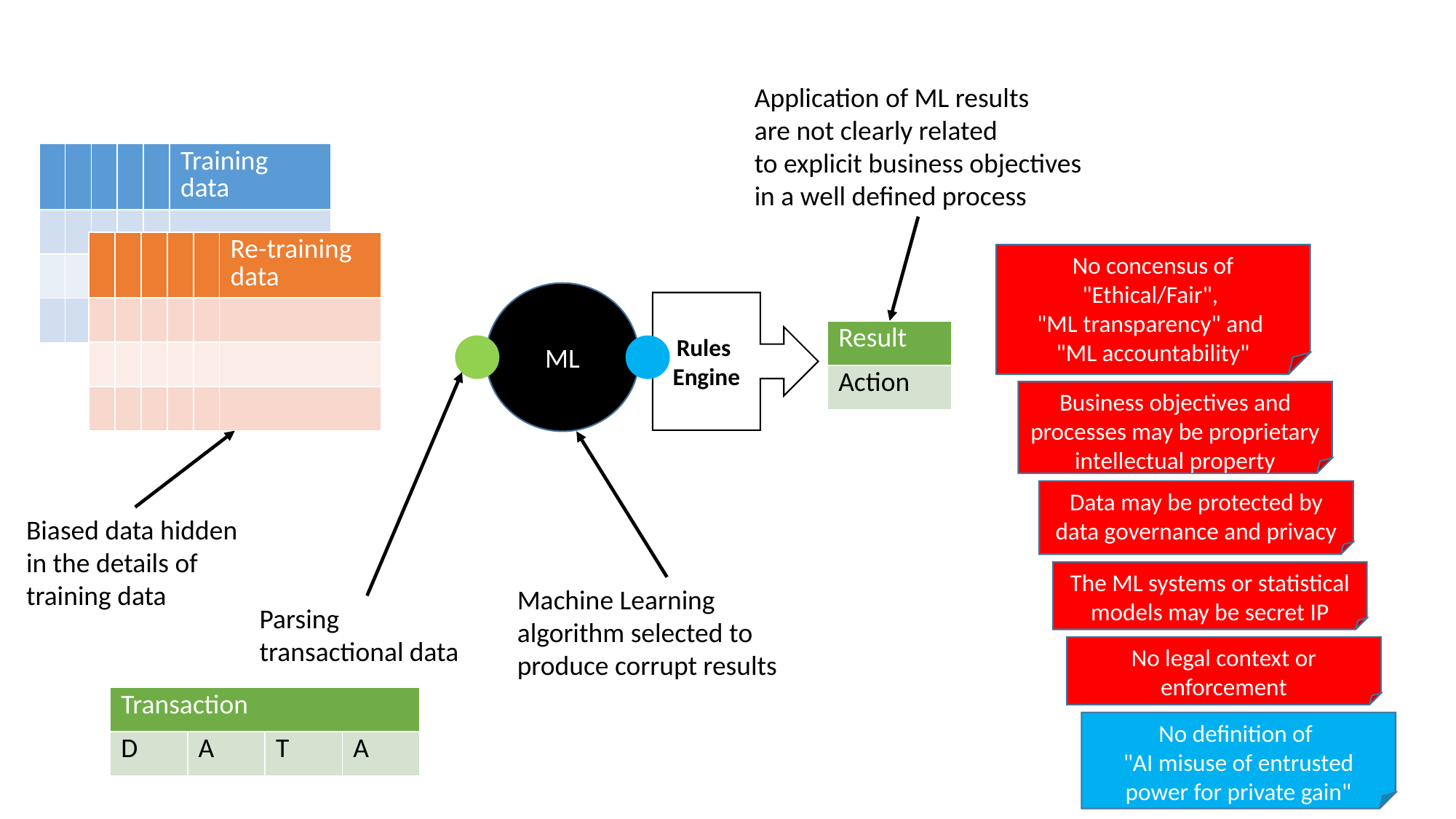

Application of ML results
are not clearly related
to explicit business objectives
in a well defined process
|  |  |  |  |  | Training data |
| --- | --- | --- | --- | --- | --- |
|  |  |  |  |  |  |
|  |  |  |  |  |  |
|  |  |  |  |  |  |
|  |  |  |  |  | Re-training data |
| --- | --- | --- | --- | --- | --- |
|  |  |  |  |  |  |
|  |  |  |  |  |  |
|  |  |  |  |  |  |
No concensus of "Ethical/Fair",
"ML transparency" and
"ML accountability"
ML

Rules
Engine
| Result |
| --- |
| Action |
Parsing
transactional data
Business objectives and processes may be proprietary intellectual property
Machine Learning algorithm selected to
produce corrupt results
Biased data hidden
in the details of
training data
Data may be protected by data governance and privacy
The ML systems or statistical models may be secret IP
No legal context or enforcement
| Transaction |  |  |  |
| --- | --- | --- | --- |
| D | A | T | A |
No definition of
"AI misuse of entrusted power for private gain"